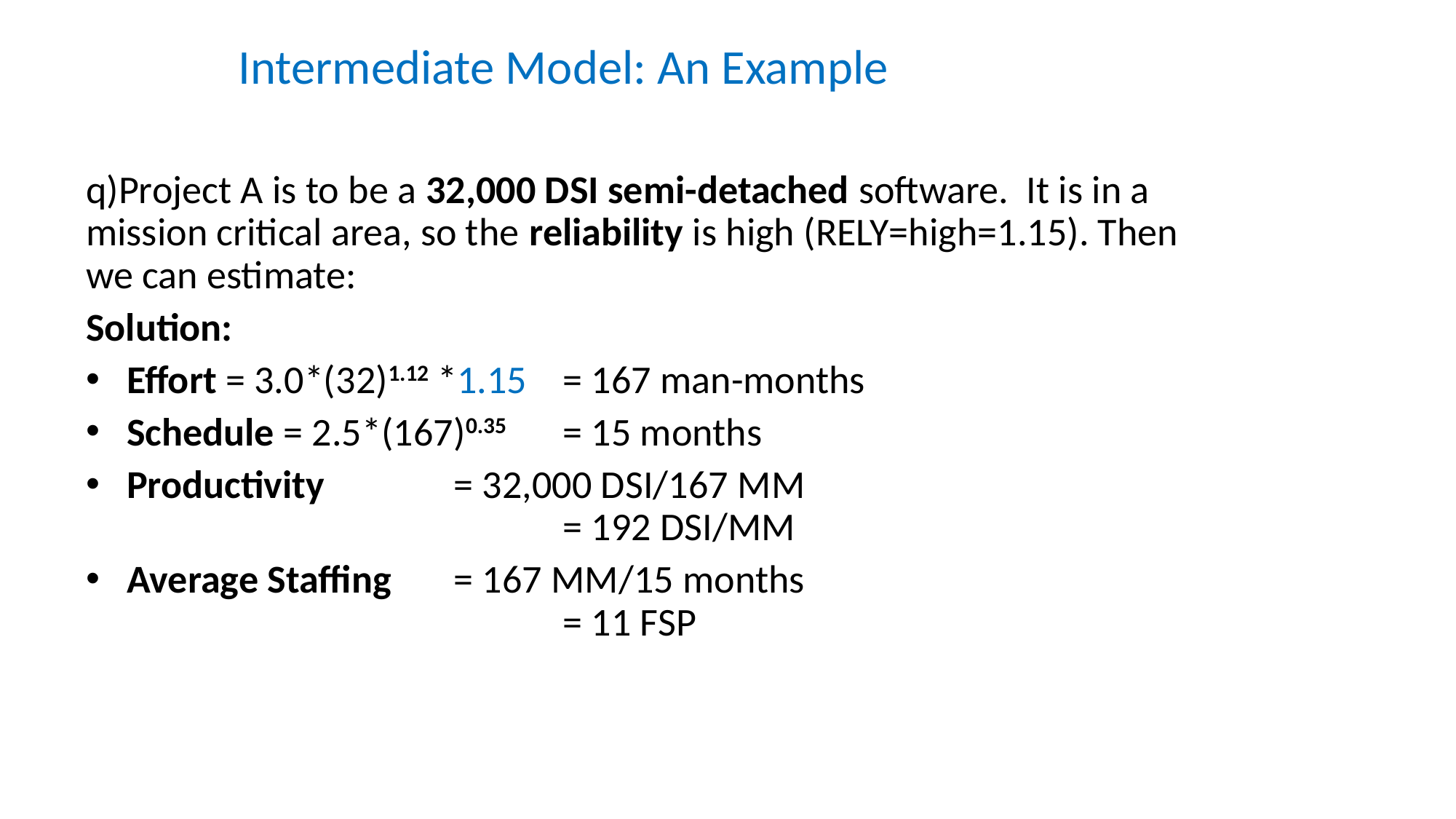

# Intermediate Model: An Example
q)Project A is to be a 32,000 DSI semi-detached software.  It is in a mission critical area, so the reliability is high (RELY=high=1.15). Then we can estimate:
Solution:
Effort = 3.0*(32)1.12 *1.15	= 167 man-months
Schedule = 2.5*(167)0.35 	= 15 months
Productivity 		= 32,000 DSI/167 MM
				= 192 DSI/MM
Average Staffing 	= 167 MM/15 months
				= 11 FSP